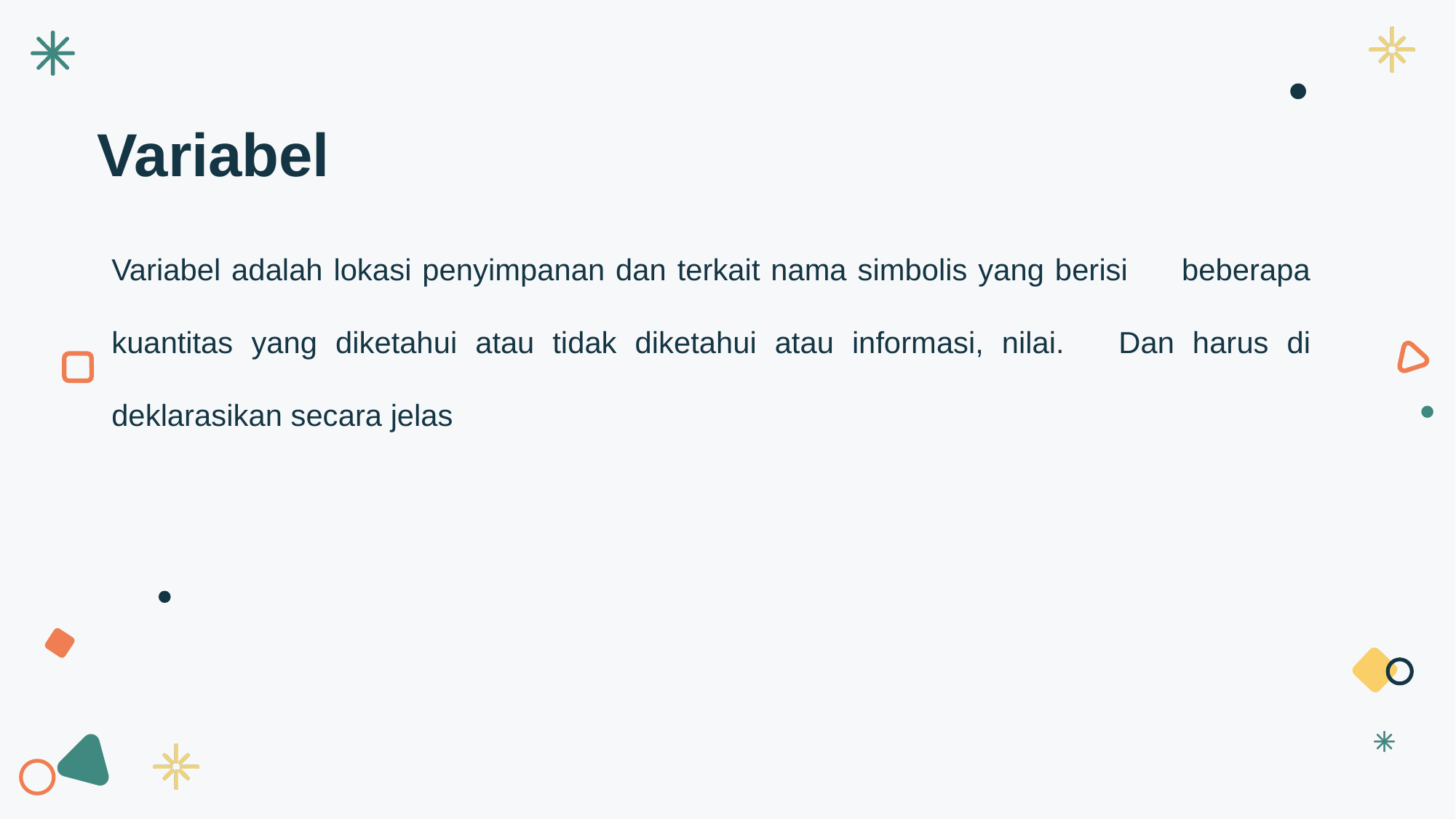

Variabel
Variabel adalah lokasi penyimpanan dan terkait nama simbolis yang berisi     beberapa kuantitas yang diketahui atau tidak diketahui atau informasi, nilai.   Dan harus di deklarasikan secara jelas